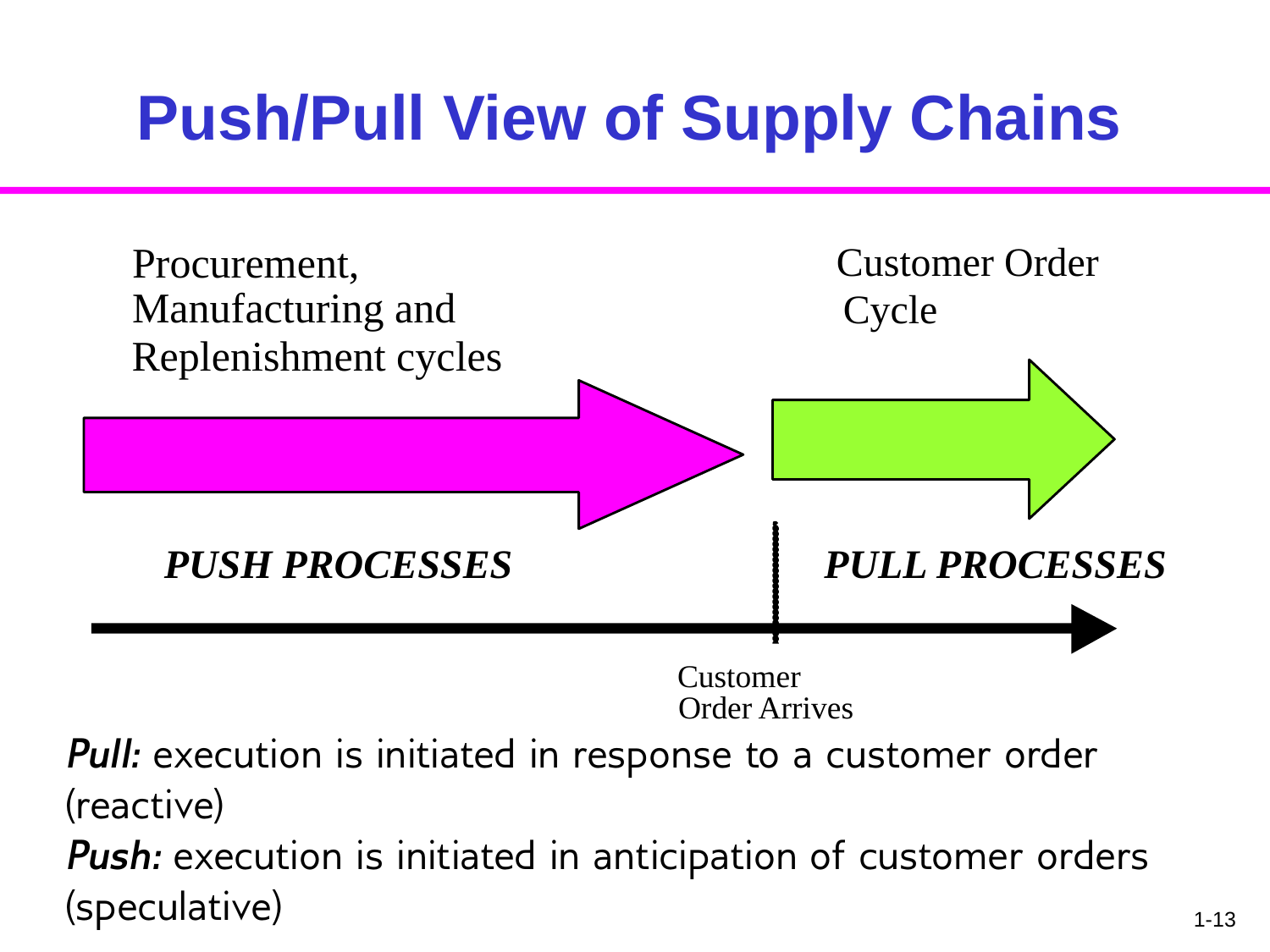

# Push/Pull View of Supply Chains

Procurement,
Customer Order
Manufacturing and
Cycle
Replenishment cycles

PUSH PROCESSES
PULL PROCESSES

Customer
Order Arrives
Pull: execution is initiated in response to a customer order (reactive)
Push: execution is initiated in anticipation of customer orders (speculative)
1-13